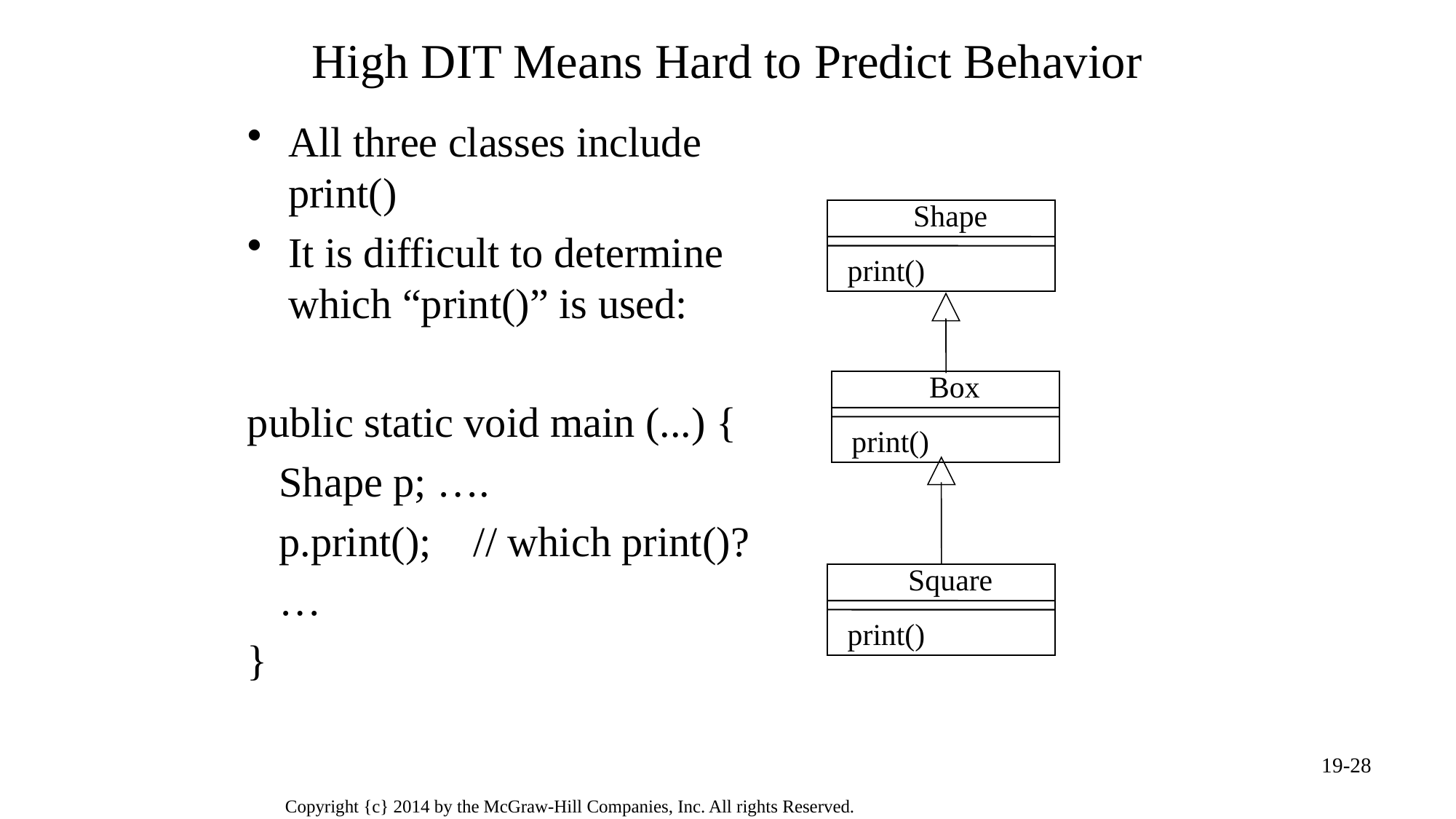

# High DIT Means Hard to Predict Behavior
All three classes include print()
It is difficult to determine which “print()” is used:

public static void main (...) {
   Shape p; ….
   p.print();    // which print()?
   …
}
Shape

print()

Box

print()

Square

print()
19-28